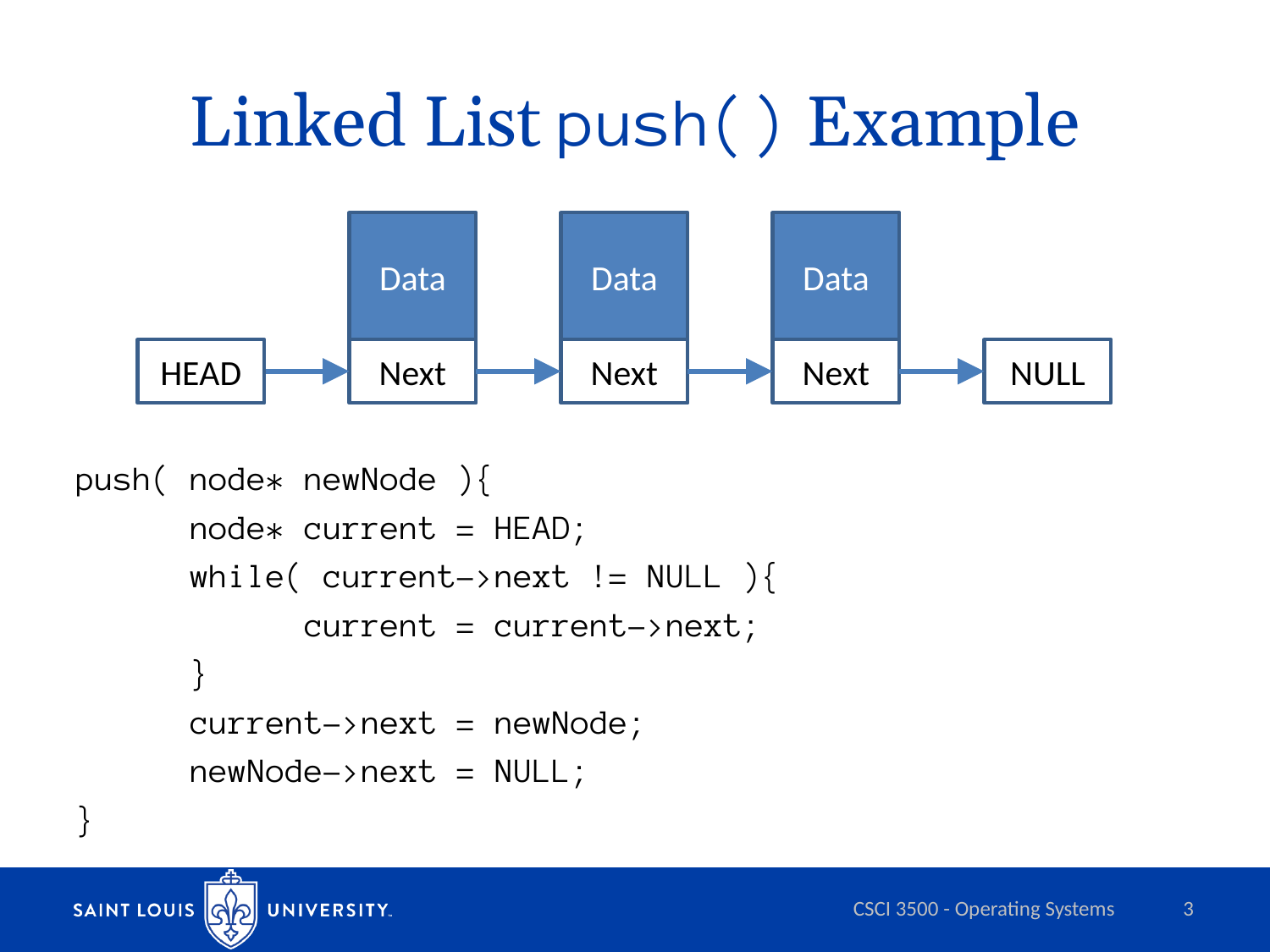

# Linked List push() Example
Data
Next
Data
Next
Data
Next
HEAD
NULL

push( node* newNode ){
	node* current = HEAD;
	while( current->next != NULL ){
		current = current->next;
	}
	current->next = newNode;
	newNode->next = NULL;
}
CSCI 3500 - Operating Systems
3